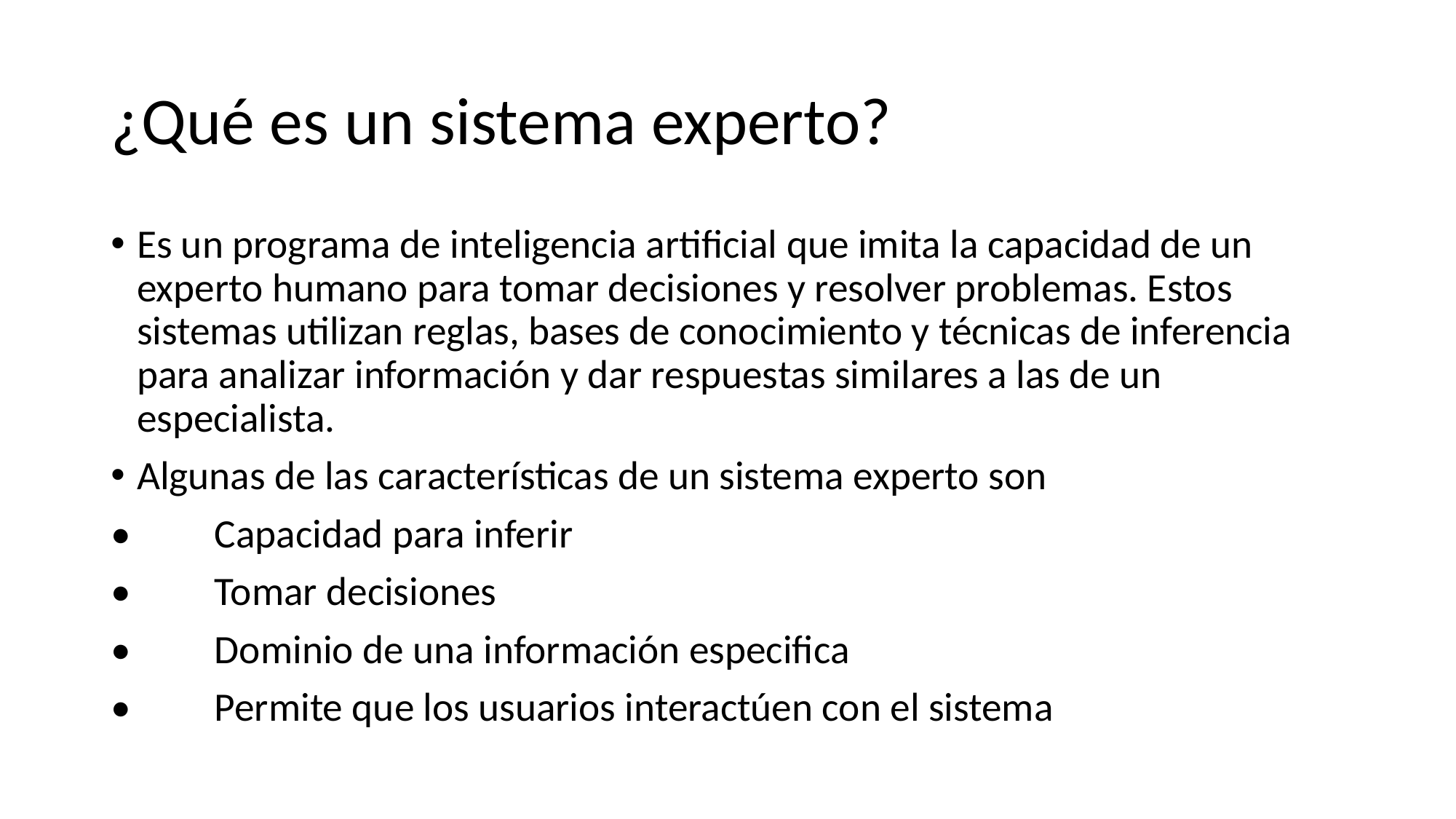

# ¿Qué es un sistema experto?
Es un programa de inteligencia artificial que imita la capacidad de un experto humano para tomar decisiones y resolver problemas. Estos sistemas utilizan reglas, bases de conocimiento y técnicas de inferencia para analizar información y dar respuestas similares a las de un especialista.
Algunas de las características de un sistema experto son
•	Capacidad para inferir
•	Tomar decisiones
•	Dominio de una información especifica
•	Permite que los usuarios interactúen con el sistema